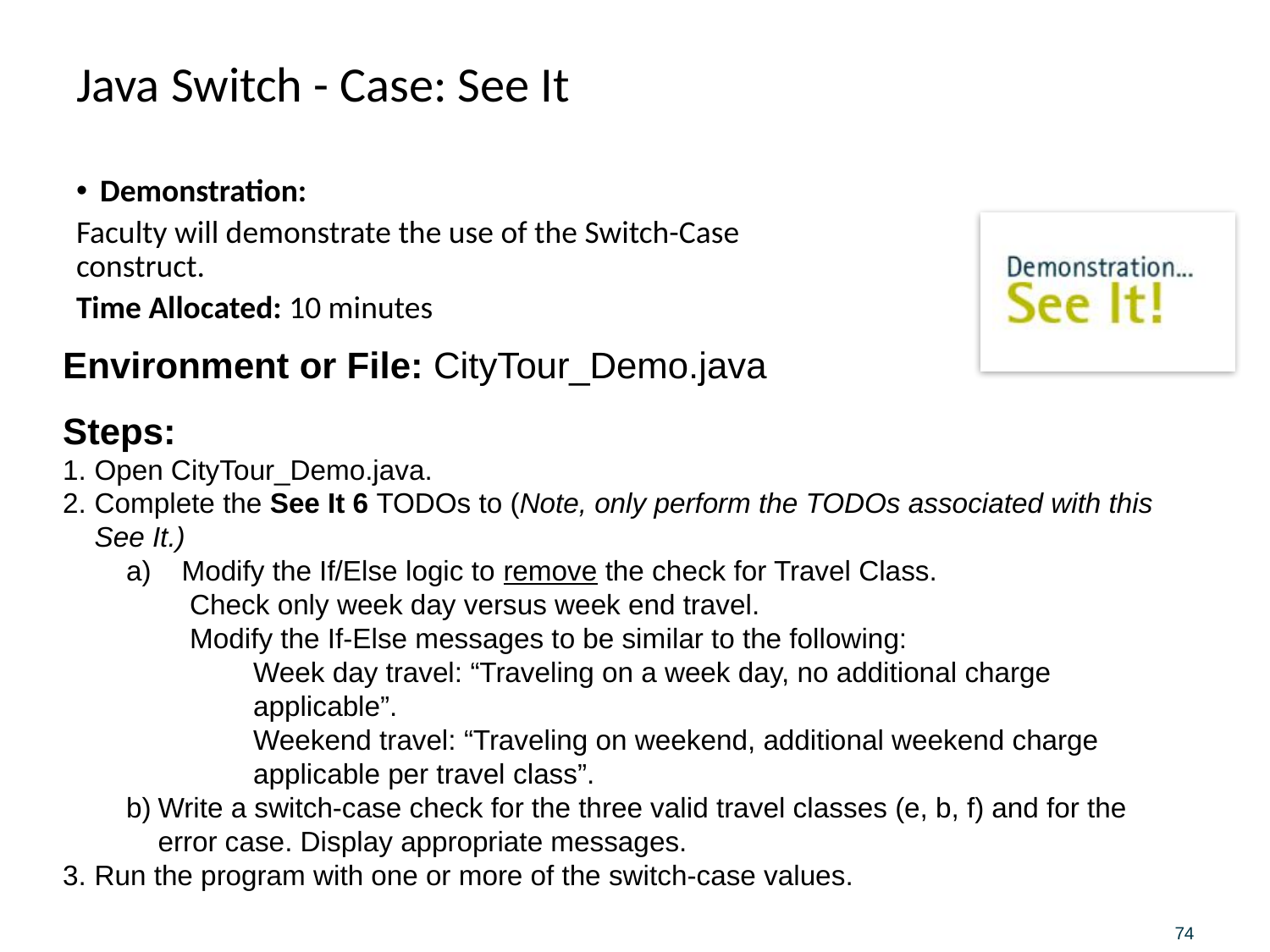

# Java Switch - Case: See It
Demonstration:
Faculty will demonstrate the use of the Switch-Case construct.
Time Allocated: 10 minutes

Environment or File: CityTour_Demo.java
Steps:
Open CityTour_Demo.java.
Complete the See It 6 TODOs to (Note, only perform the TODOs associated with this See It.)
 Modify the If/Else logic to remove the check for Travel Class.
Check only week day versus week end travel.
Modify the If-Else messages to be similar to the following:
Week day travel: “Traveling on a week day, no additional charge applicable”.
Weekend travel: “Traveling on weekend, additional weekend charge applicable per travel class”.
Write a switch-case check for the three valid travel classes (e, b, f) and for the error case. Display appropriate messages.
Run the program with one or more of the switch-case values.
74